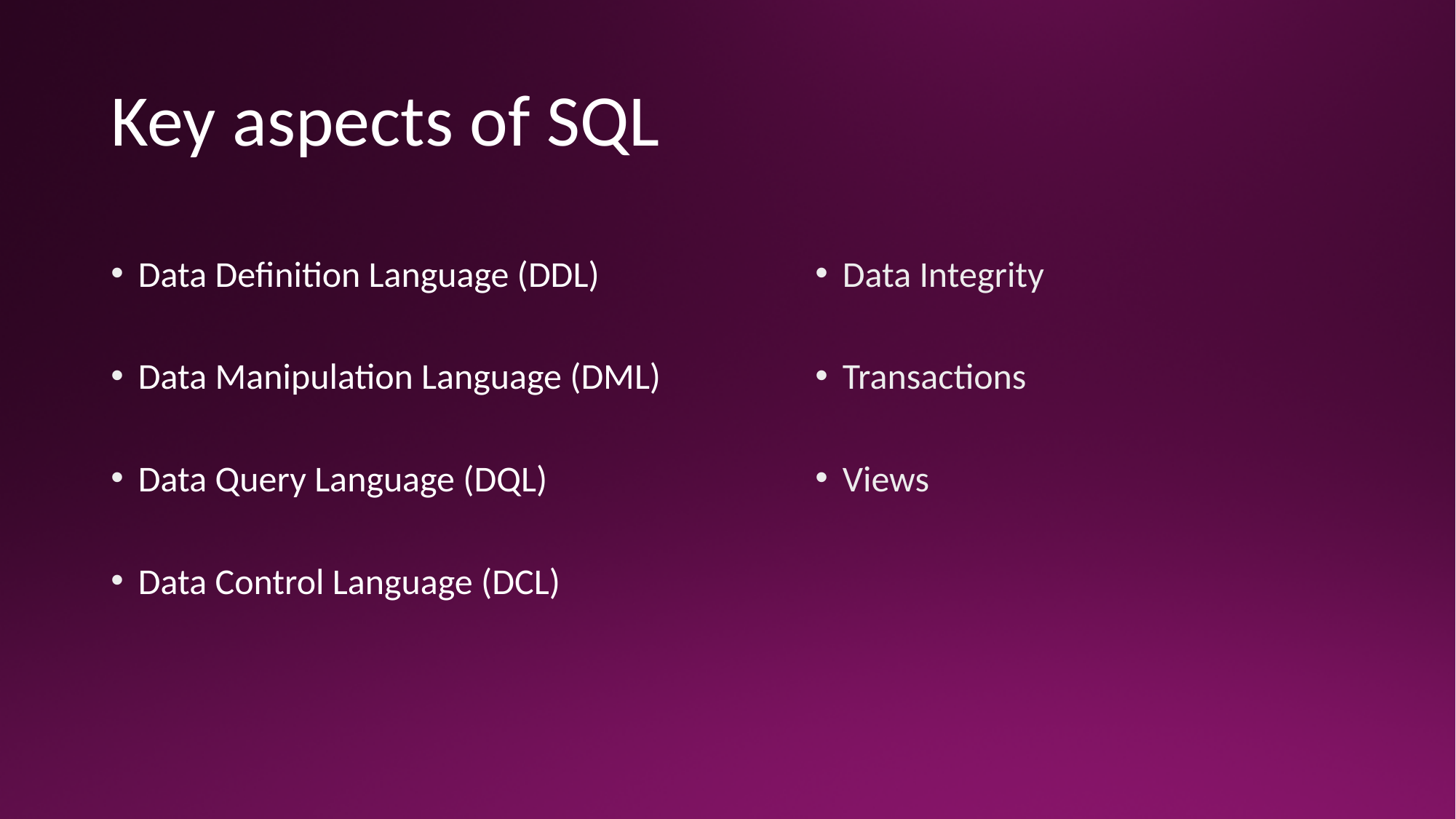

# Key aspects of SQL
Data Definition Language (DDL)
Data Manipulation Language (DML)
Data Query Language (DQL)
Data Control Language (DCL)
Data Integrity
Transactions
Views